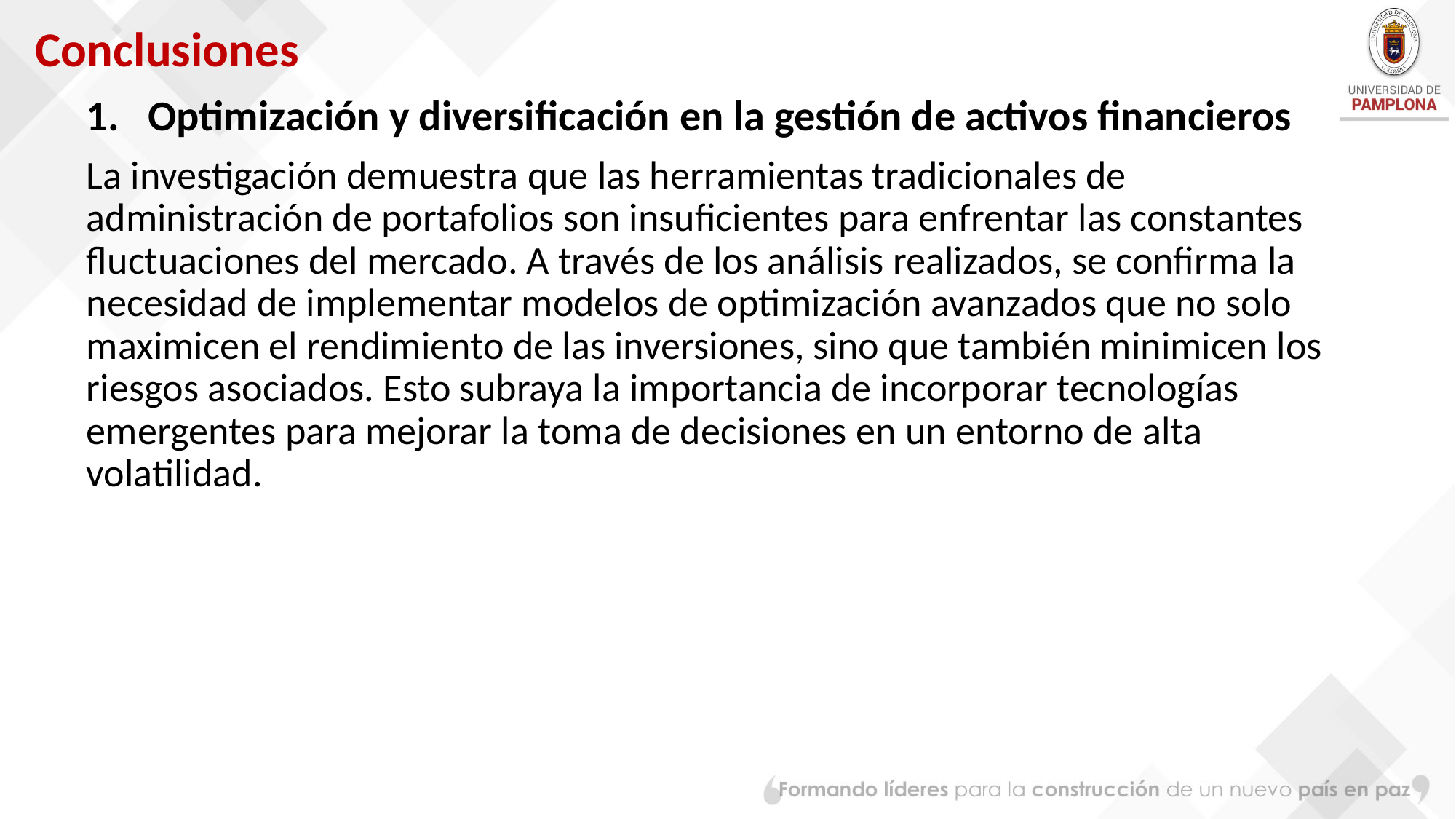

# Conclusiones
Optimización y diversificación en la gestión de activos financieros
La investigación demuestra que las herramientas tradicionales de administración de portafolios son insuficientes para enfrentar las constantes fluctuaciones del mercado. A través de los análisis realizados, se confirma la necesidad de implementar modelos de optimización avanzados que no solo maximicen el rendimiento de las inversiones, sino que también minimicen los riesgos asociados. Esto subraya la importancia de incorporar tecnologías emergentes para mejorar la toma de decisiones en un entorno de alta volatilidad.